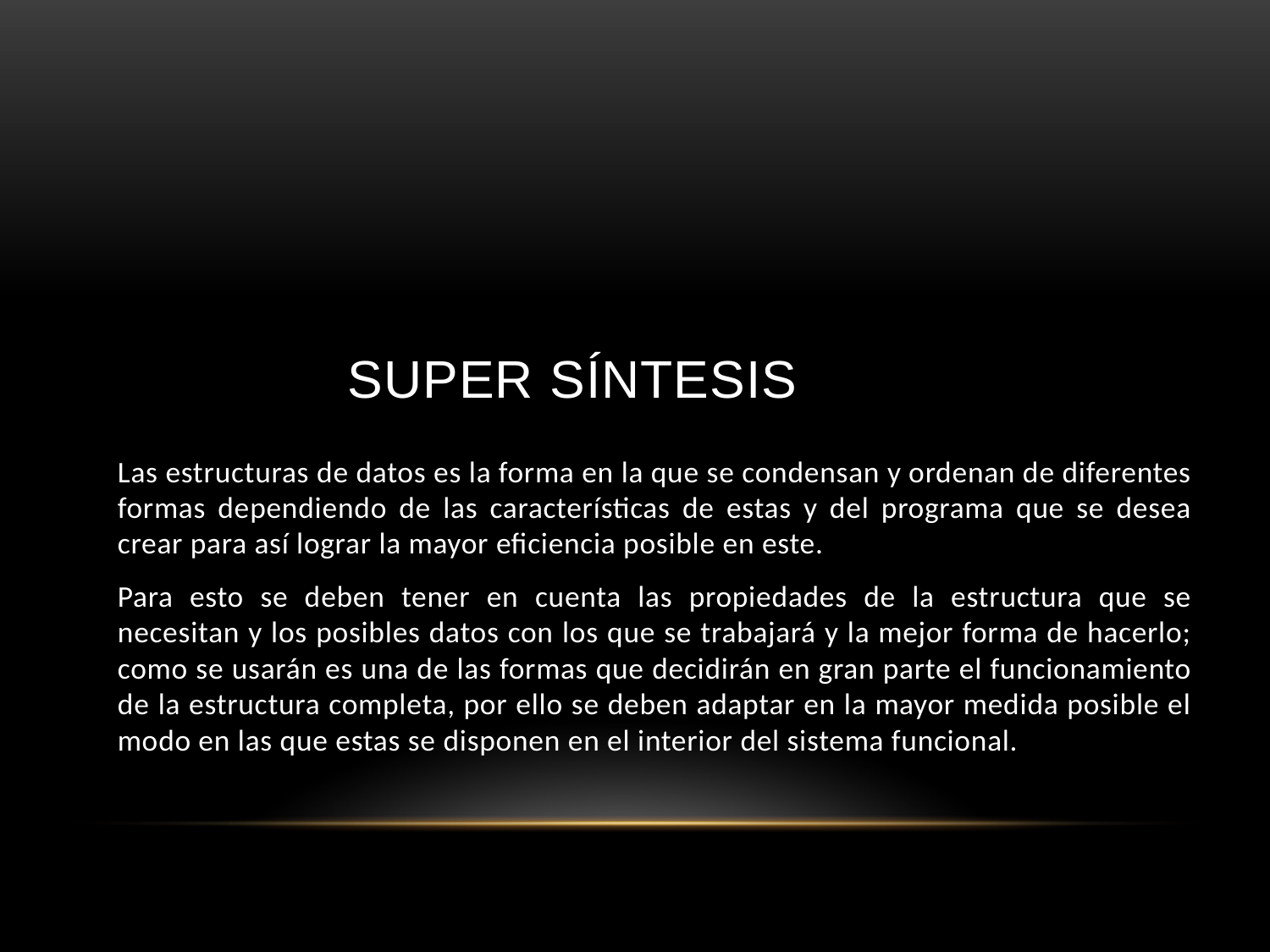

# Super síntesis
Las estructuras de datos es la forma en la que se condensan y ordenan de diferentes formas dependiendo de las características de estas y del programa que se desea crear para así lograr la mayor eficiencia posible en este.
Para esto se deben tener en cuenta las propiedades de la estructura que se necesitan y los posibles datos con los que se trabajará y la mejor forma de hacerlo; como se usarán es una de las formas que decidirán en gran parte el funcionamiento de la estructura completa, por ello se deben adaptar en la mayor medida posible el modo en las que estas se disponen en el interior del sistema funcional.